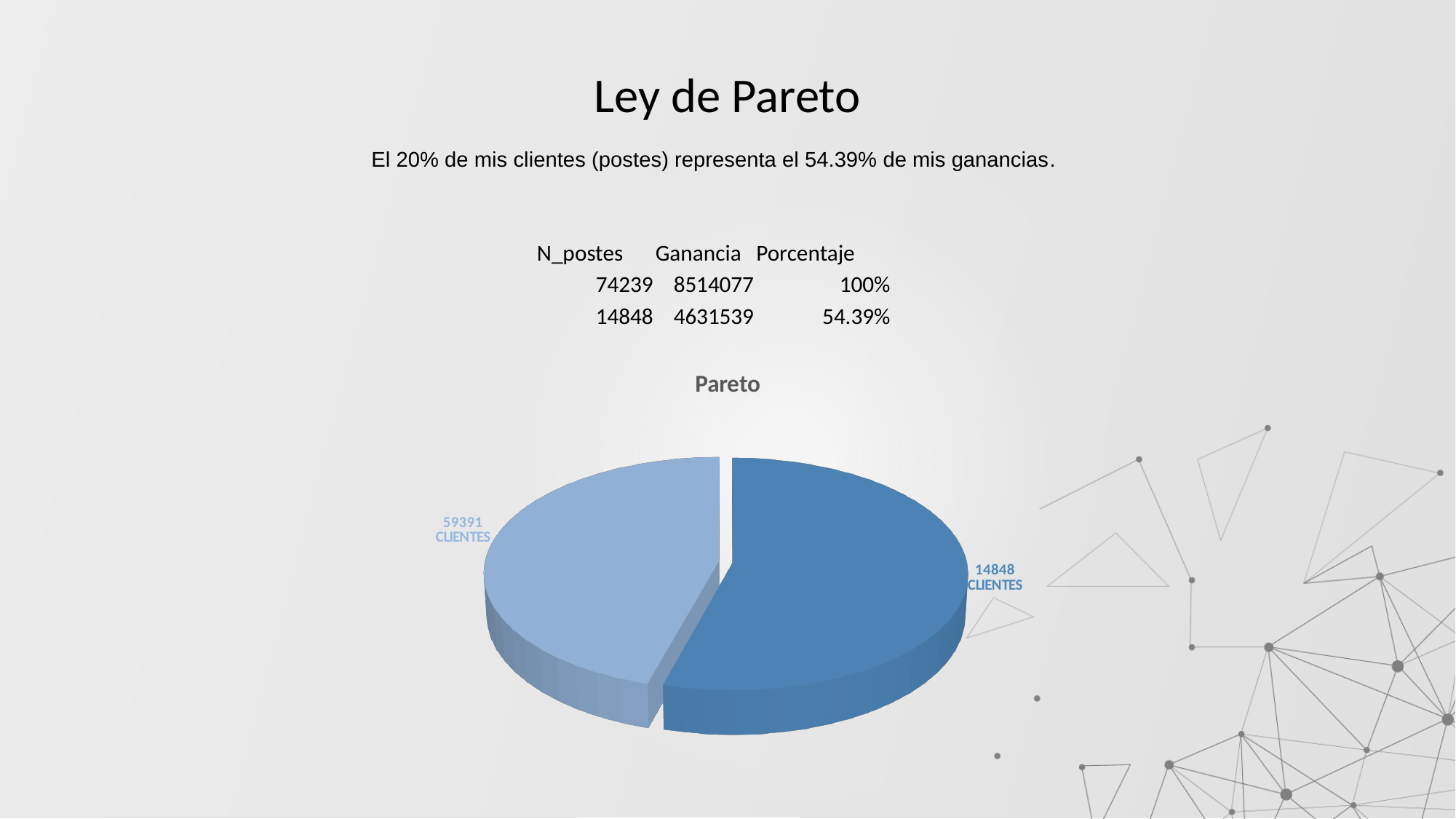

# Ley de Pareto

El 20% de mis clientes (postes) representa el 54.39% de mis ganancias.
| N\_postes | Ganancia | Porcentaje |
| --- | --- | --- |
| 74239 | 8514077 | 100% |
| 14848 | 4631539 | 54.39% |

[unsupported chart]